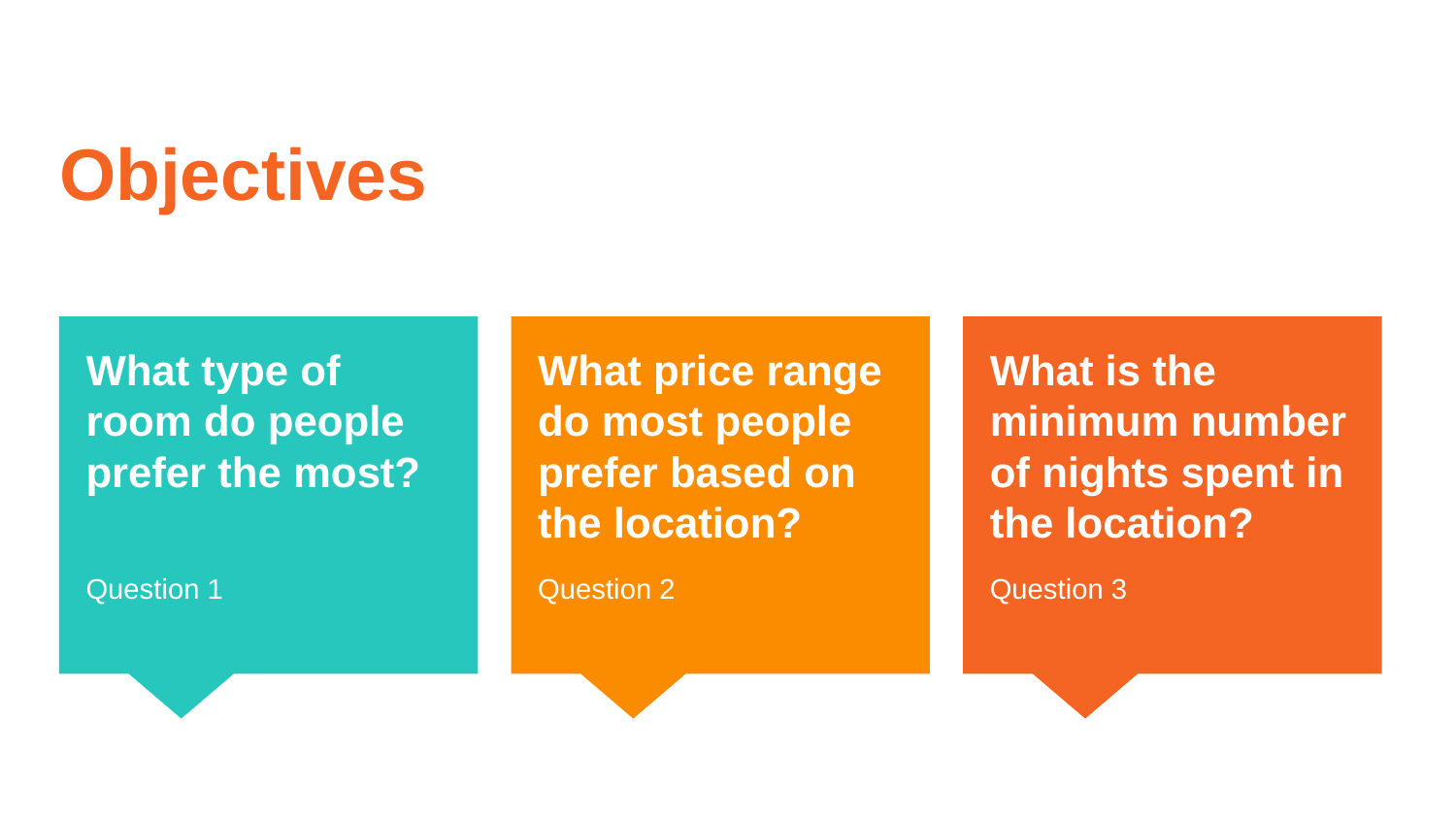

# Objectives

What type of room do people prefer the most?

Question 1
What price range do most people prefer based on the location?
Question 2
What is the minimum number of nights spent in the location?
Question 3
Quotes for illustration purposes only